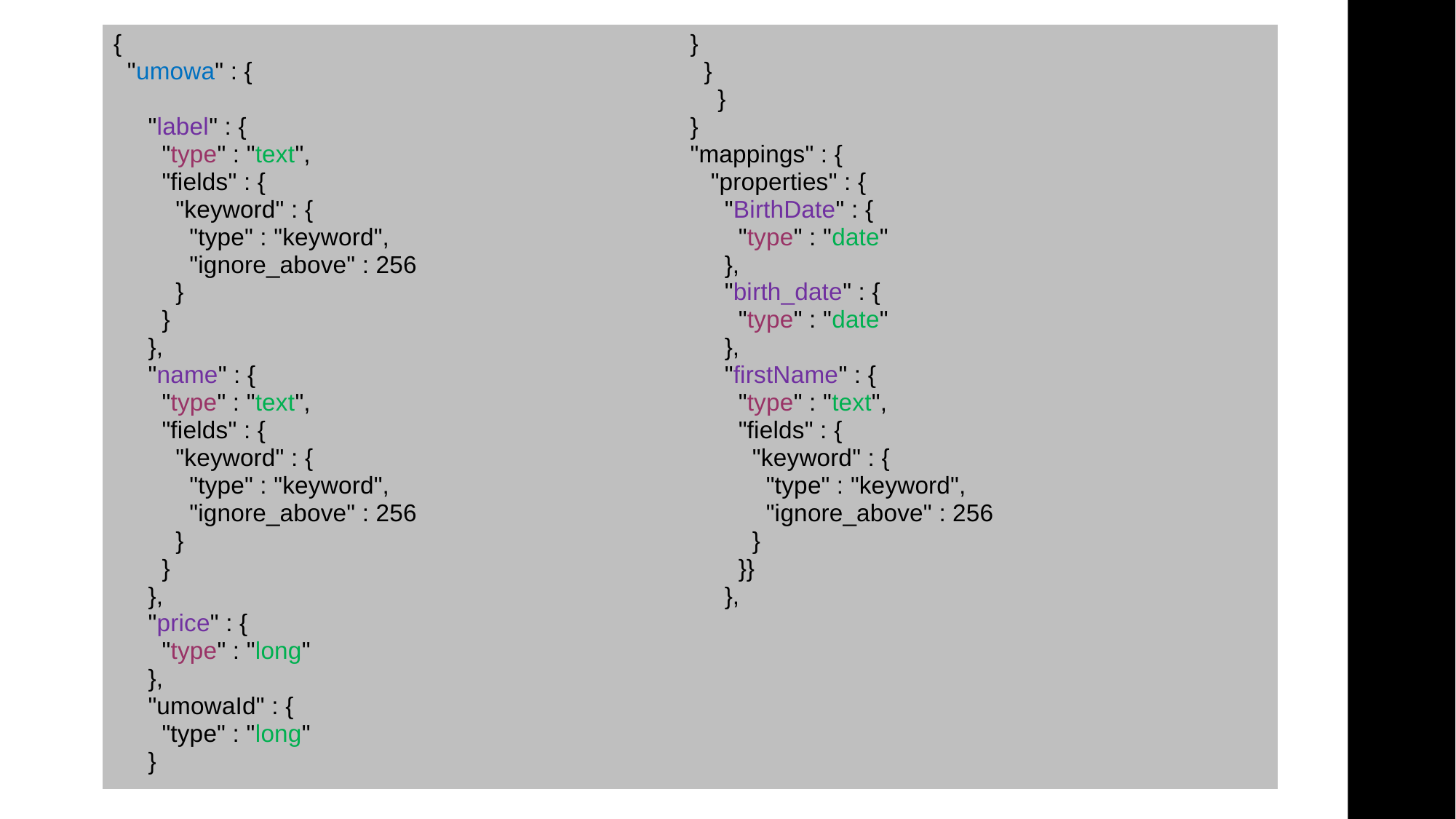

{
  "umowa" : {
     "label" : {
       "type" : "text",
       "fields" : {
         "keyword" : {
           "type" : "keyword",
           "ignore_above" : 256
         }
       }
     },
     "name" : {
       "type" : "text",
       "fields" : {
         "keyword" : {
           "type" : "keyword",
           "ignore_above" : 256
         }
       }
     },
     "price" : {
       "type" : "long"
     },
     "umowaId" : {
       "type" : "long"
     }
}
  }
    }
}
"mappings" : {
   "properties" : {
     "BirthDate" : {
       "type" : "date"
     },
     "birth_date" : {
       "type" : "date"
     },
     "firstName" : {
       "type" : "text",
       "fields" : {
         "keyword" : {
           "type" : "keyword",
           "ignore_above" : 256
         }
       }}
     },